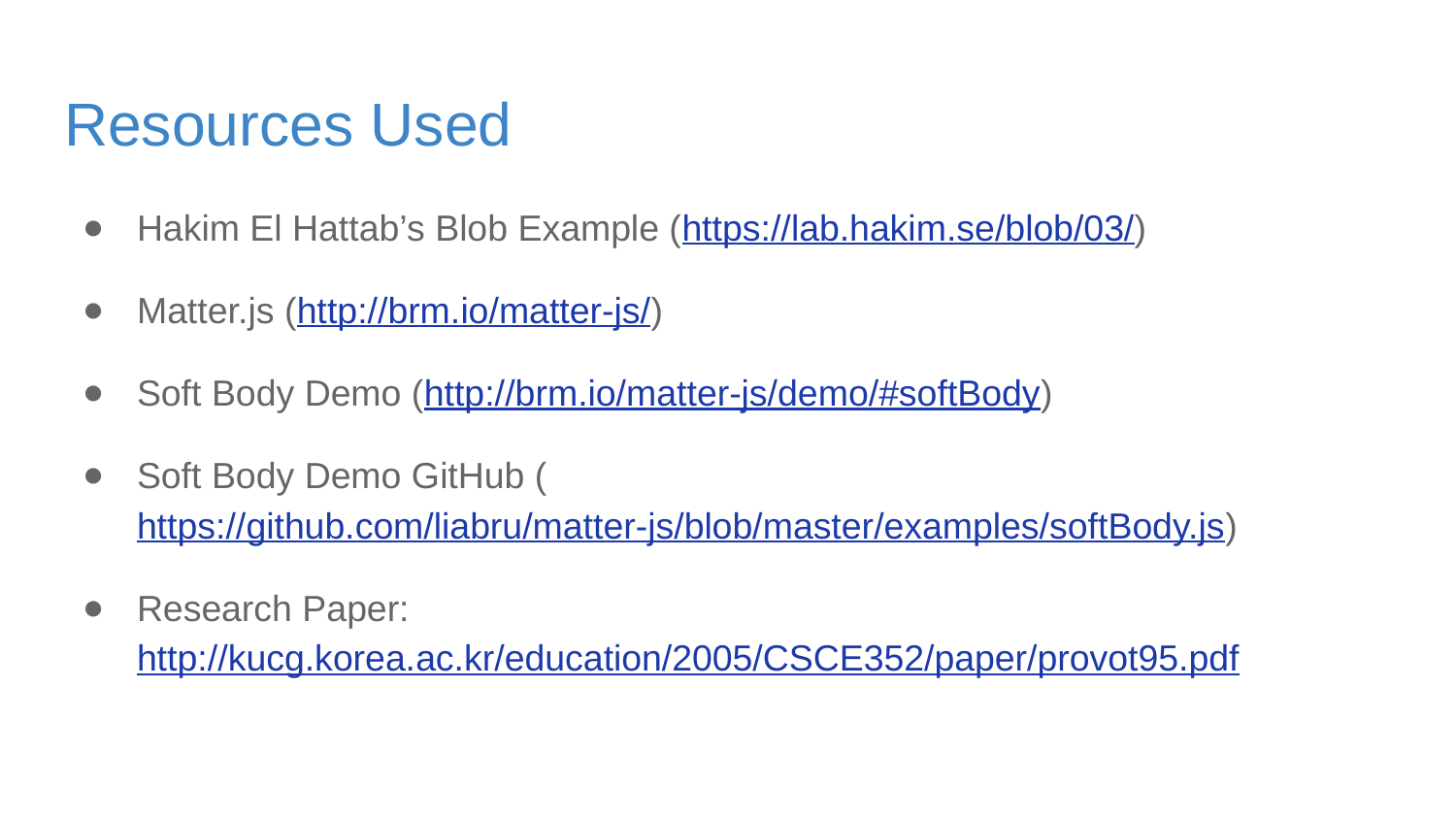

# Resources Used
Hakim El Hattab’s Blob Example (https://lab.hakim.se/blob/03/)
Matter.js (http://brm.io/matter-js/)
Soft Body Demo (http://brm.io/matter-js/demo/#softBody)
Soft Body Demo GitHub (https://github.com/liabru/matter-js/blob/master/examples/softBody.js)
Research Paper: http://kucg.korea.ac.kr/education/2005/CSCE352/paper/provot95.pdf